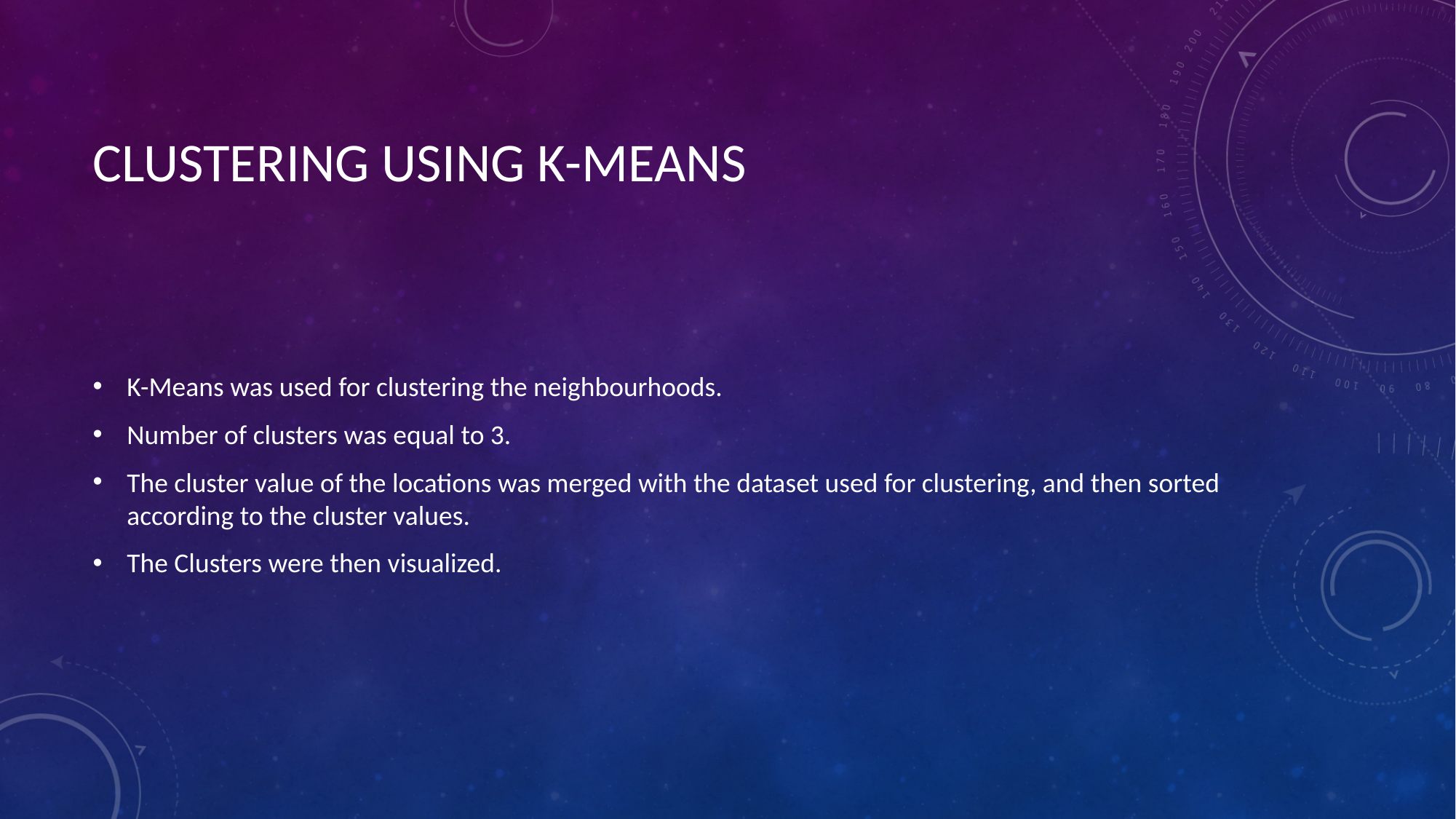

# Clustering using k-means
K-Means was used for clustering the neighbourhoods.
Number of clusters was equal to 3.
The cluster value of the locations was merged with the dataset used for clustering, and then sorted according to the cluster values.
The Clusters were then visualized.